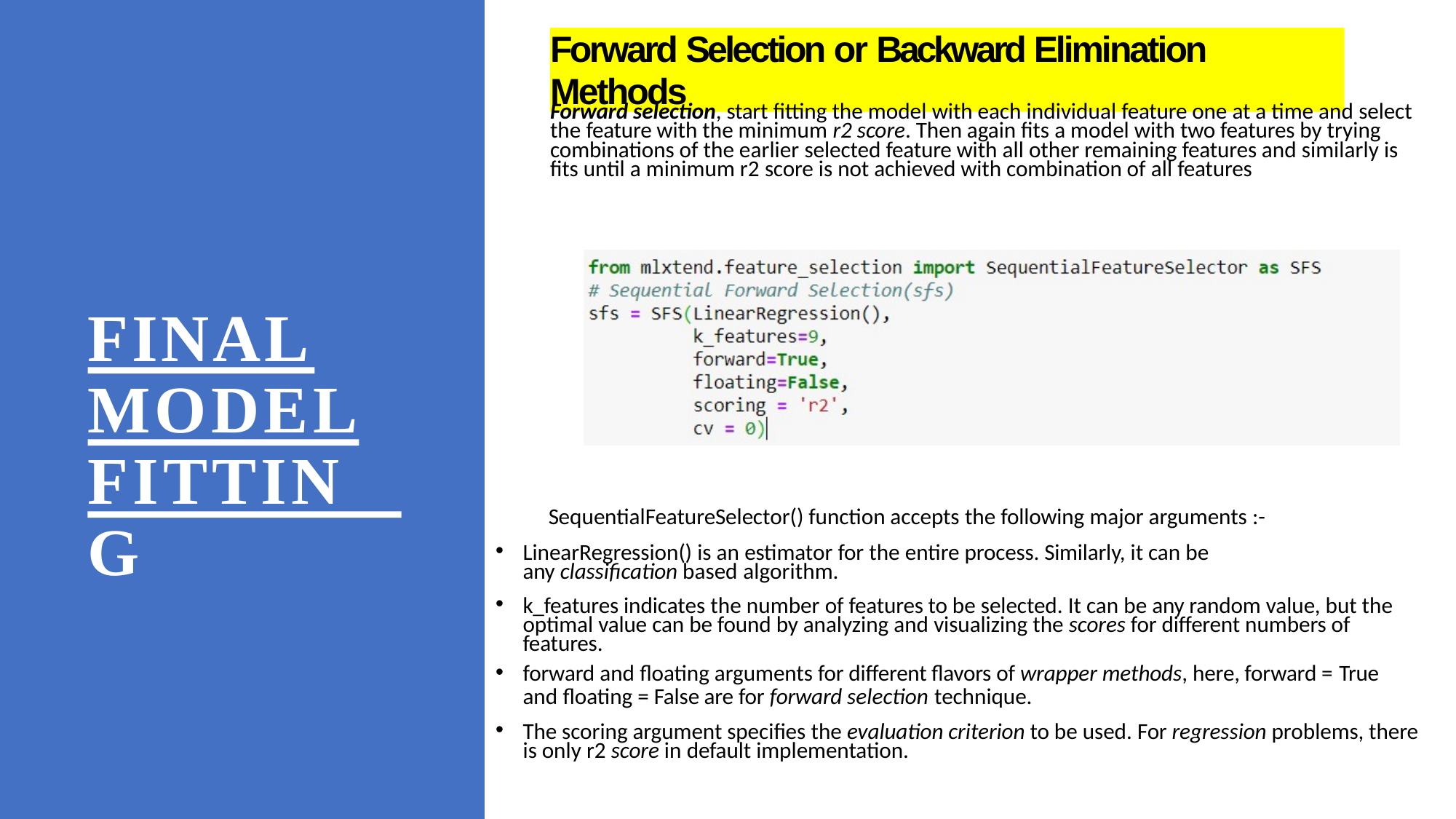

Forward Selection or Backward Elimination Methods
Forward selection, start fitting the model with each individual feature one at a time and select  the feature with the minimum r2 score. Then again fits a model with two features by trying  combinations of the earlier selected feature with all other remaining features and similarly is  fits until a minimum r2 score is not achieved with combination of all features

FINAL  MODEL
FITTING
SequentialFeatureSelector() function accepts the following major arguments :-
LinearRegression() is an estimator for the entire process. Similarly, it can be  any classification based algorithm.
k_features indicates the number of features to be selected. It can be any random value, but the  optimal value can be found by analyzing and visualizing the scores for different numbers of  features.
forward and floating arguments for different flavors of wrapper methods, here, forward = True
and floating = False are for forward selection technique.
The scoring argument specifies the evaluation criterion to be used. For regression problems, there  is only r2 score in default implementation.